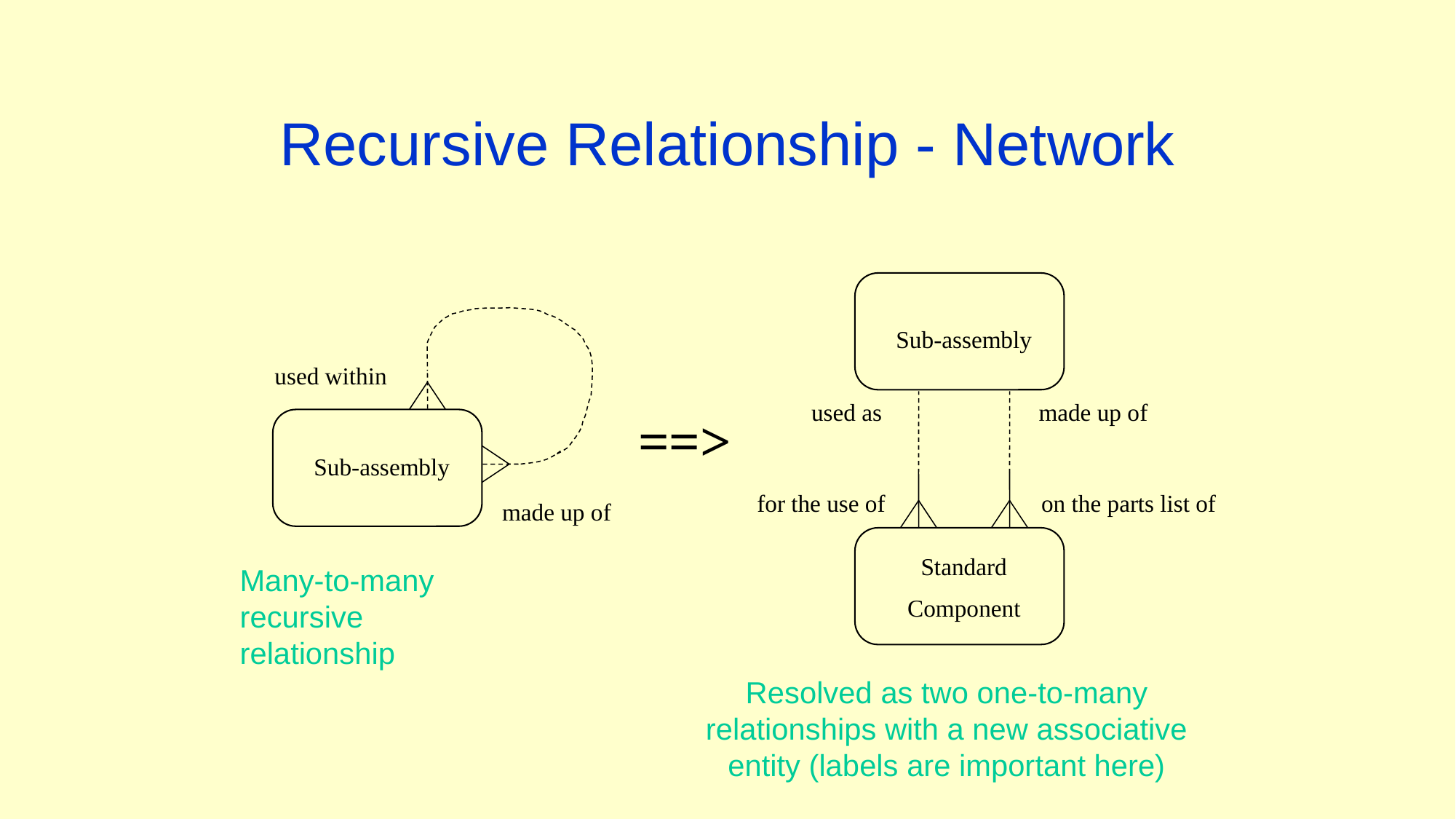

# Recursive Relationship - Network

Sub-assembly
used within

used as

made up of
==>

Sub-assembly

for the use of
on the parts list of
made up of

Standard
Component
Many-to-many recursive relationship
Resolved as two one-to-many relationships with a new associative entity (labels are important here)